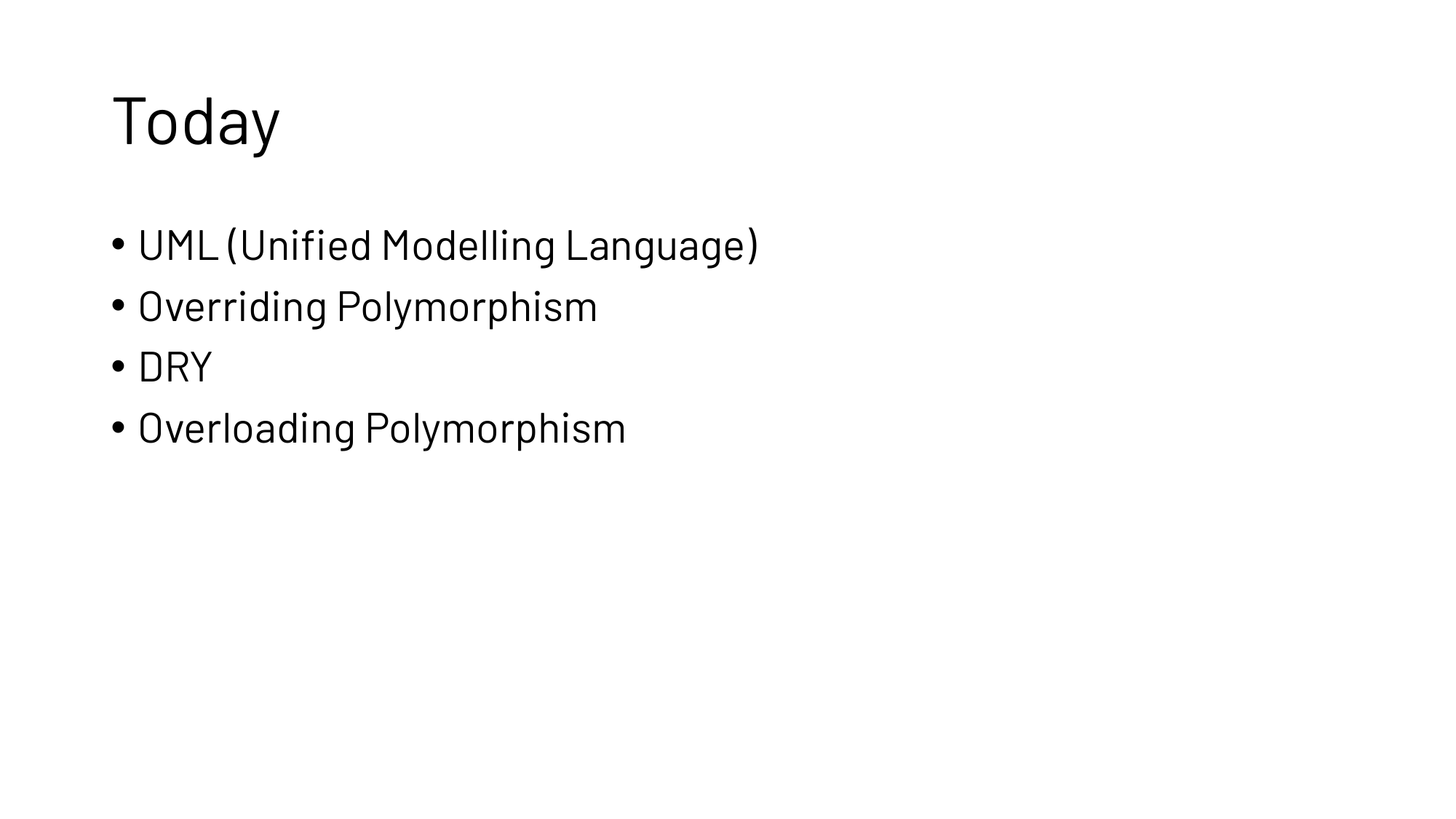

# Today
UML (Unified Modelling Language)
Overriding Polymorphism
DRY
Overloading Polymorphism